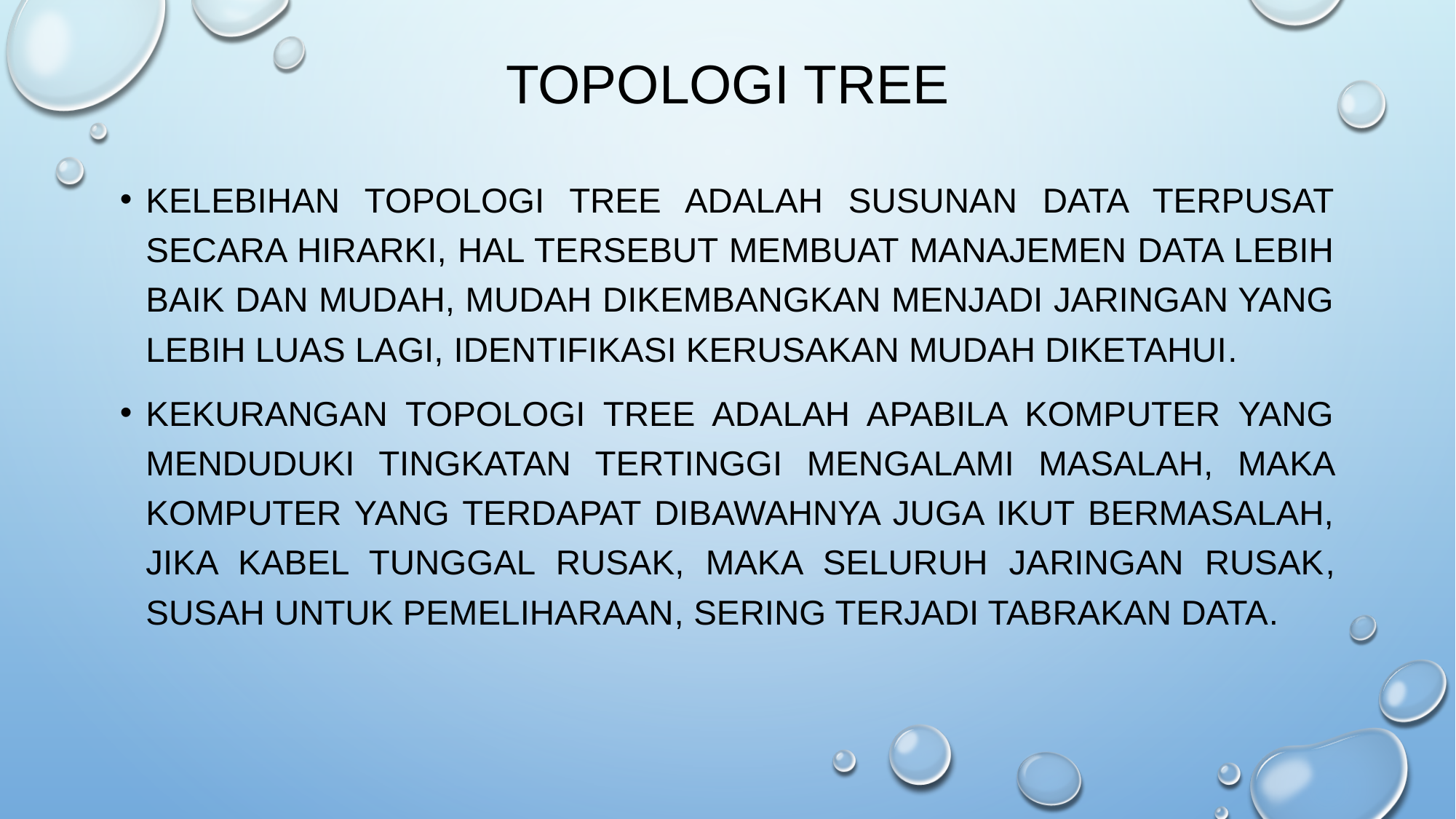

# Topologi tree
Kelebihan topologi tree adalah Susunan data terpusat secara hirarki, hal tersebut membuat manajemen data lebih baik dan mudah, Mudah dikembangkan menjadi jaringan yang lebih luas lagi, identifikasi kerusakan mudah diketahui.
Kekurangan topologi tree adalah Apabila komputer yang menduduki tingkatan tertinggi mengalami masalah, maka komputer yang terdapat dibawahnya juga ikut bermasalah, jika kabel tunggal rusak, maka seluruh jaringan rusak, susah untuk pemeliharaan, sering terjadi tabrakan data.